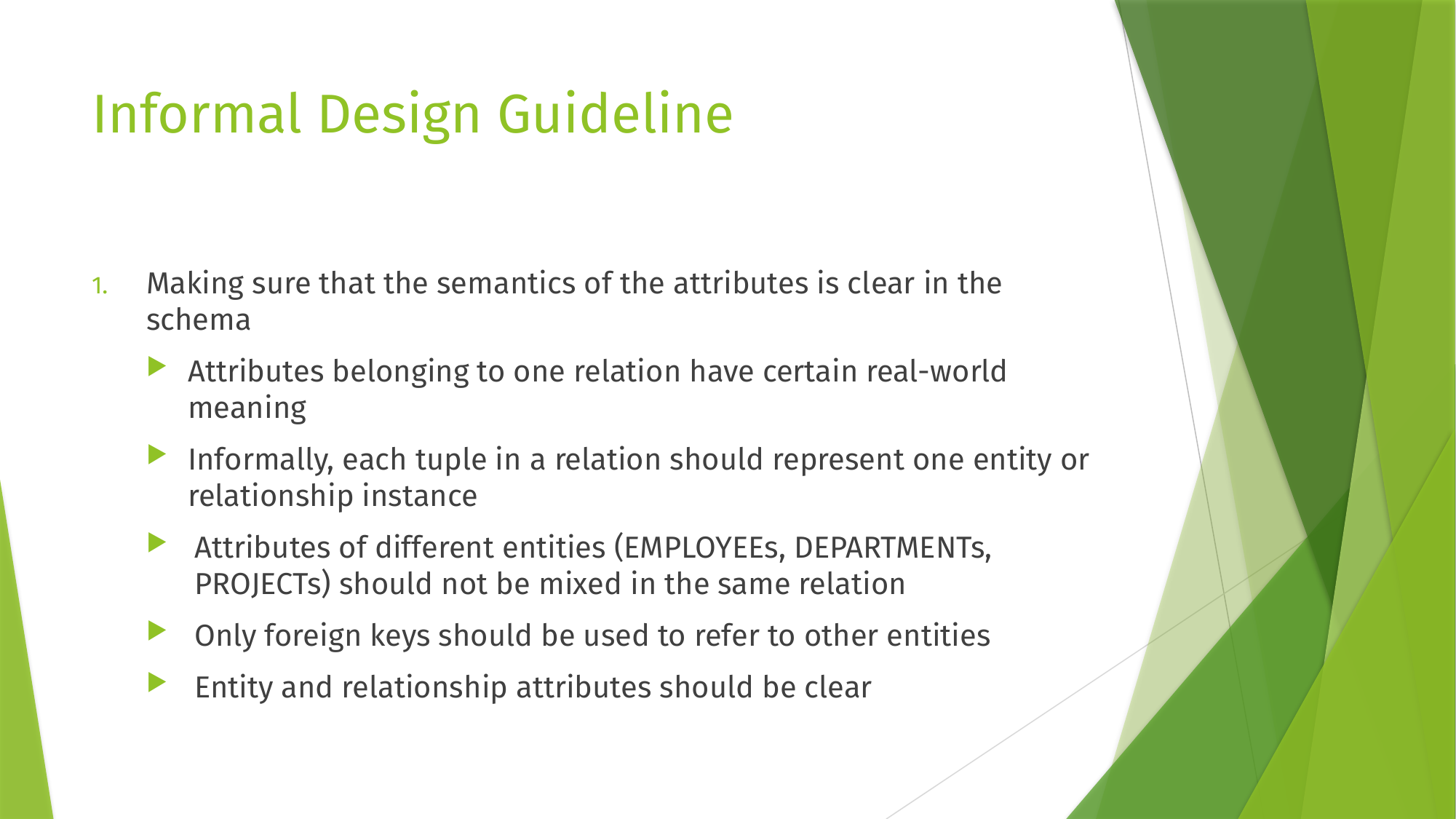

# Informal Design Guideline
Making sure that the semantics of the attributes is clear in the schema
Attributes belonging to one relation have certain real-world meaning
Informally, each tuple in a relation should represent one entity or relationship instance
Attributes of different entities (EMPLOYEEs, DEPARTMENTs, PROJECTs) should not be mixed in the same relation
Only foreign keys should be used to refer to other entities
Entity and relationship attributes should be clear